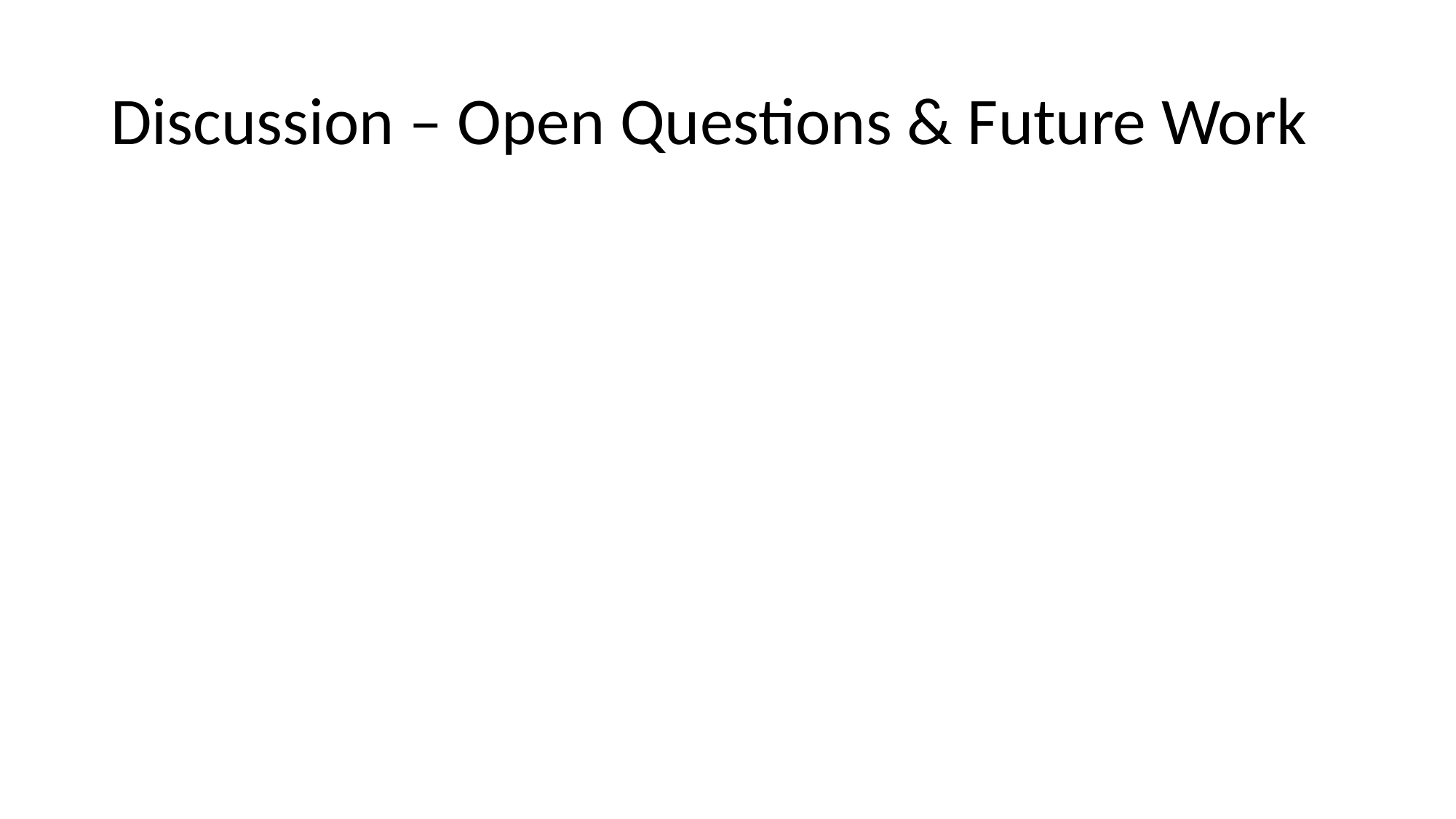

# Discussion – Open Questions & Future Work